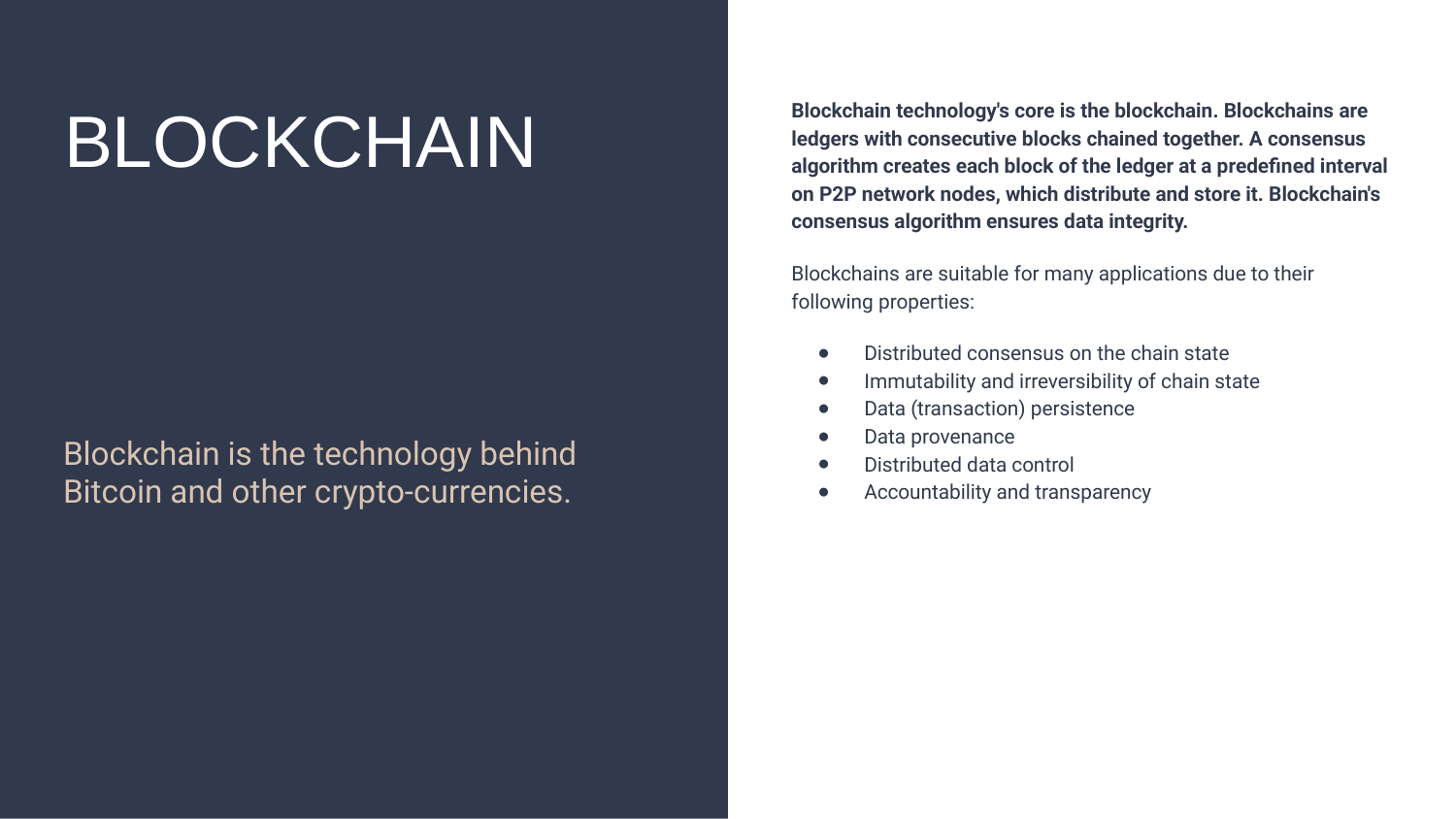

# BLOCKCHAIN
Blockchain technology's core is the blockchain. Blockchains are ledgers with consecutive blocks chained together. A consensus algorithm creates each block of the ledger at a predefined interval on P2P network nodes, which distribute and store it. Blockchain's consensus algorithm ensures data integrity.
Blockchains are suitable for many applications due to their following properties:
Distributed consensus on the chain state
Immutability and irreversibility of chain state
Data (transaction) persistence
Data provenance
Distributed data control
Accountability and transparency

Blockchain is the technology behind Bitcoin and other crypto-currencies.